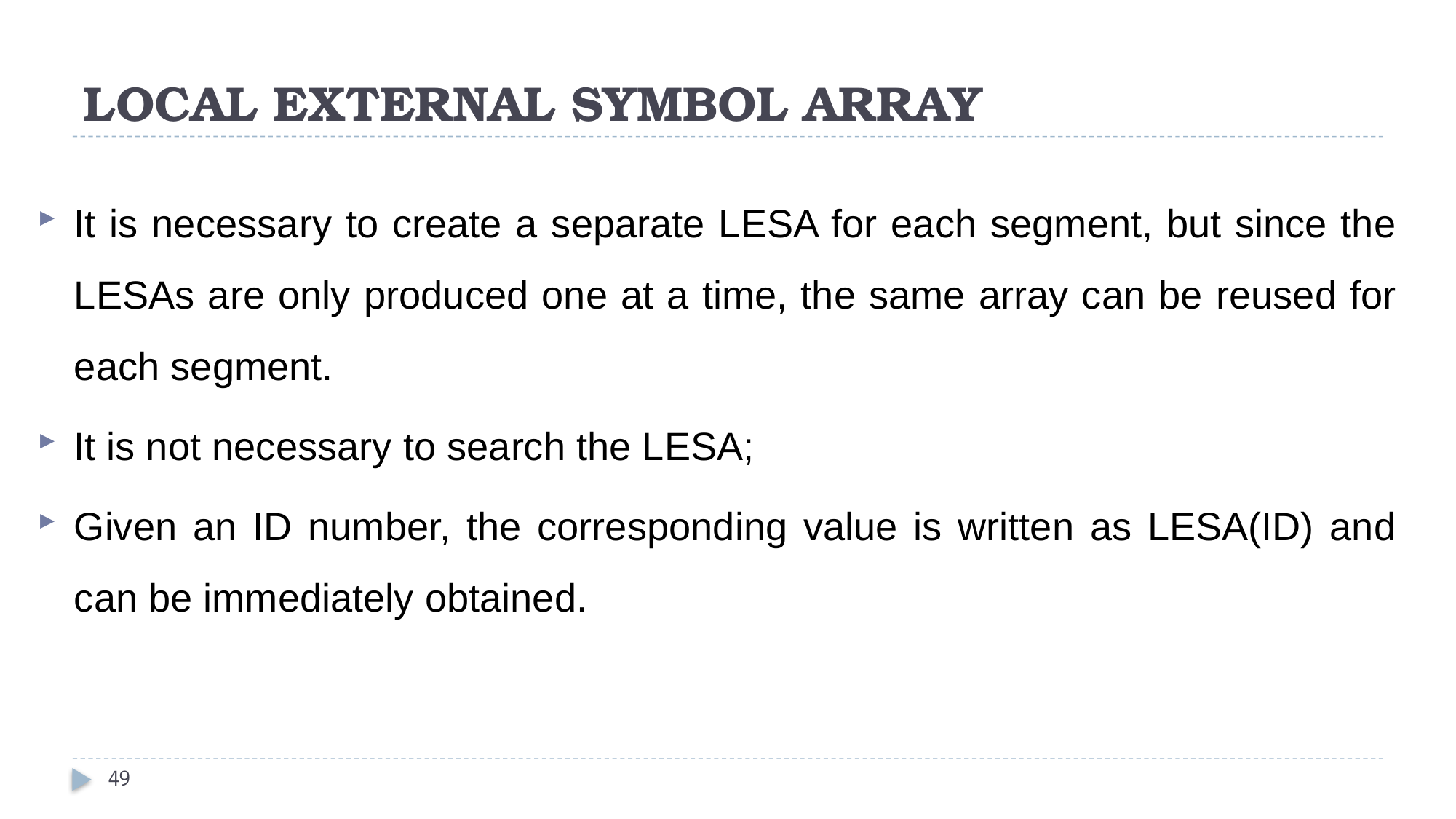

# LOCAL EXTERNAL SYMBOL ARRAY
It is necessary to create a separate LESA for each segment, but since the LESAs are only produced one at a time, the same array can be reused for each segment.
It is not necessary to search the LESA;
Given an ID number, the corresponding value is written as LESA(ID) and can be immediately obtained.

49